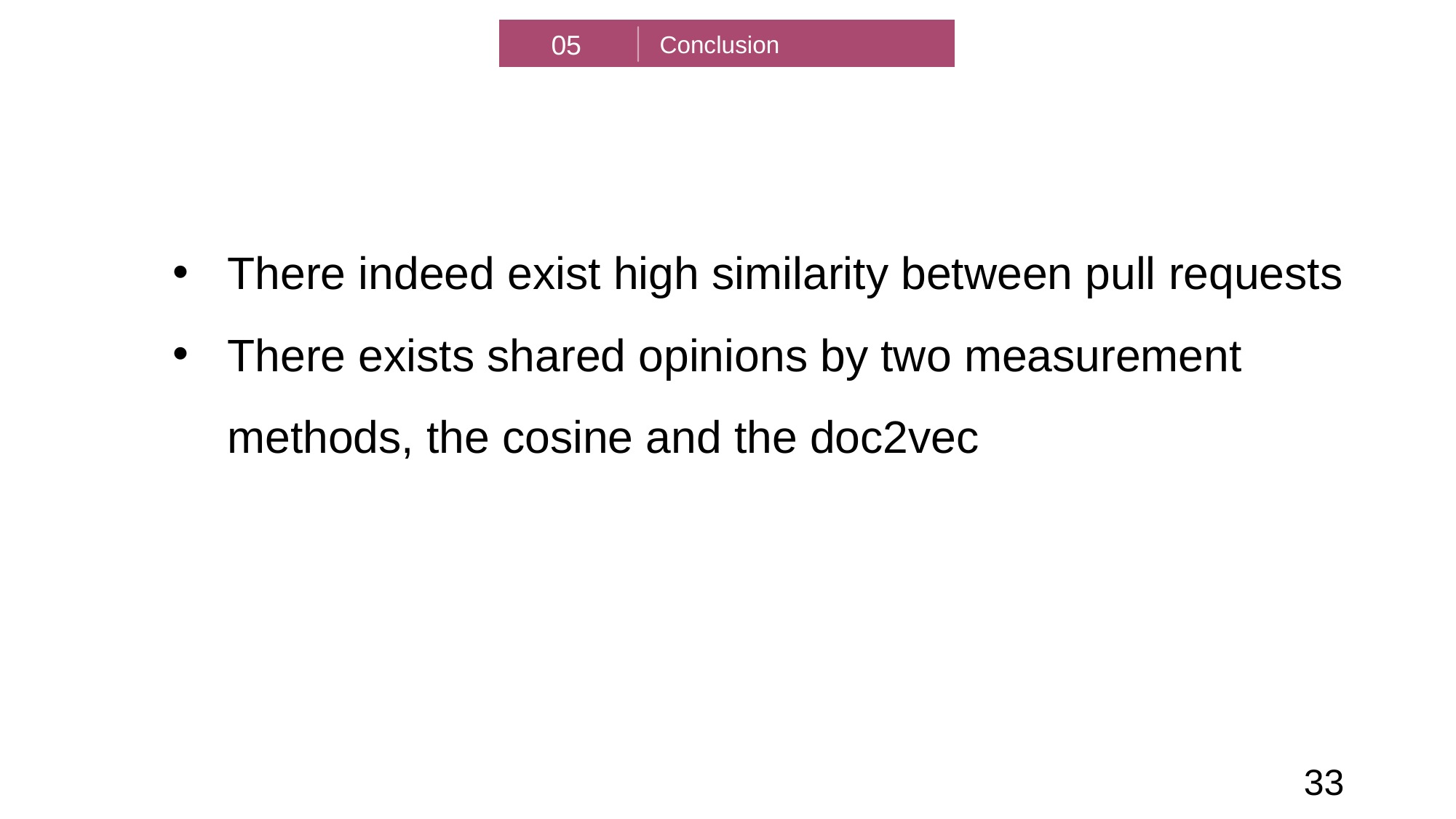

05
Conclusion
There indeed exist high similarity between pull requests
There exists shared opinions by two measurement methods, the cosine and the doc2vec

33